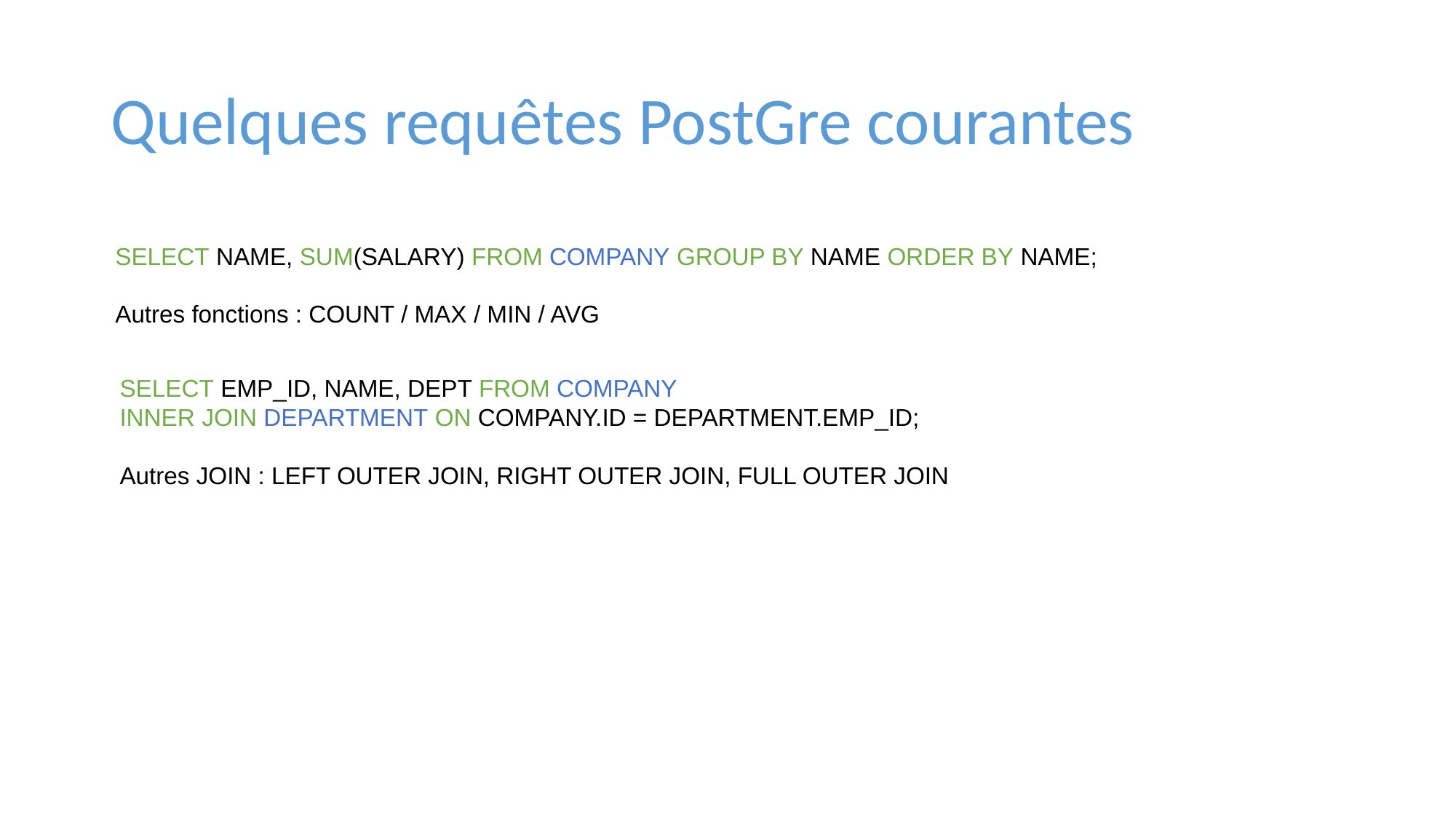

# Quelques requêtes PostGre courantes
SELECT NAME, SUM(SALARY) FROM COMPANY GROUP BY NAME ORDER BY NAME;

Autres fonctions : COUNT / MAX / MIN / AVG
SELECT EMP_ID, NAME, DEPT FROM COMPANY
INNER JOIN DEPARTMENT ON COMPANY.ID = DEPARTMENT.EMP_ID;

Autres JOIN : LEFT OUTER JOIN, RIGHT OUTER JOIN, FULL OUTER JOIN